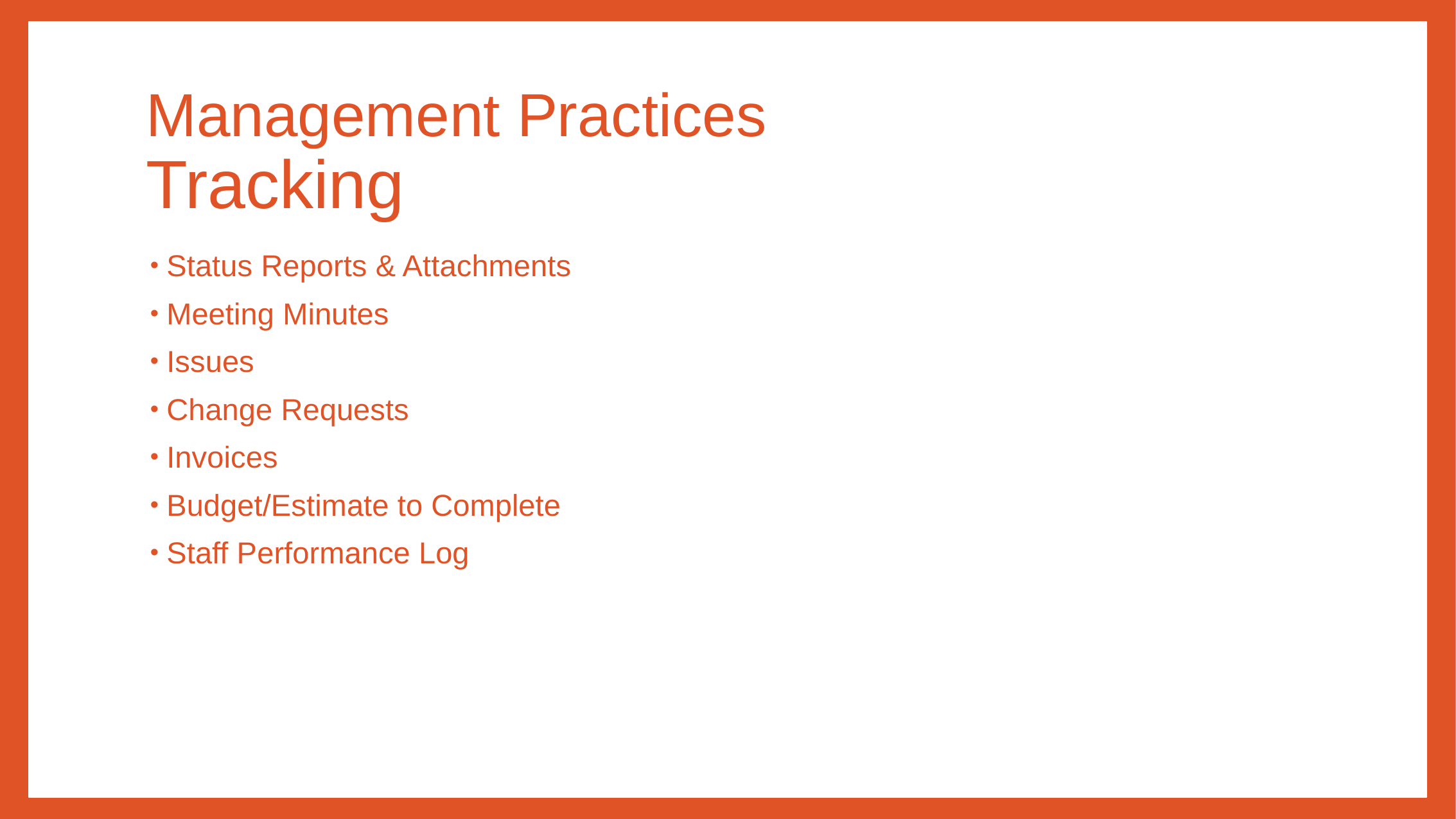

# Management Practices Tracking
Status Reports & Attachments
Meeting Minutes
Issues
Change Requests
Invoices
Budget/Estimate to Complete
Staff Performance Log